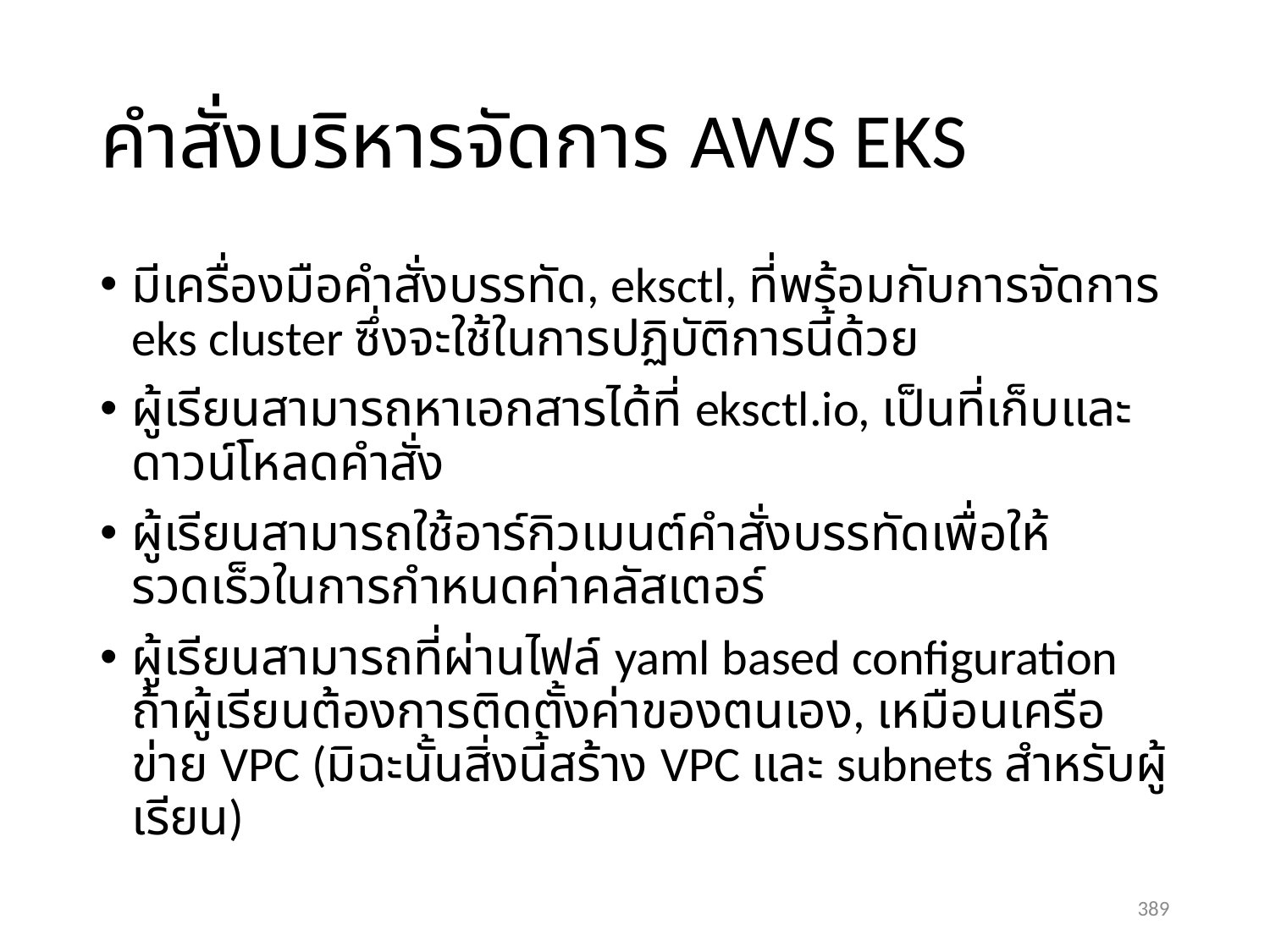

# คำสั่งบริหารจัดการ AWS EKS
มีเครื่องมือคำสั่งบรรทัด, eksctl, ที่พร้อมกับการจัดการ eks cluster ซึ่งจะใช้ในการปฏิบัติการนี้ด้วย
ผู้เรียนสามารถหาเอกสารได้ที่ eksctl.io, เป็นที่เก็บและดาวน์โหลดคำสั่ง
ผู้เรียนสามารถใช้อาร์กิวเมนต์คำสั่งบรรทัดเพื่อให้รวดเร็วในการกำหนดค่าคลัสเตอร์
ผู้เรียนสามารถที่ผ่านไฟล์ yaml based configuration ถ้าผู้เรียนต้องการติดตั้งค่าของตนเอง, เหมือนเครือข่าย VPC (มิฉะนั้นสิ่งนี้สร้าง VPC และ subnets สำหรับผู้เรียน)
389